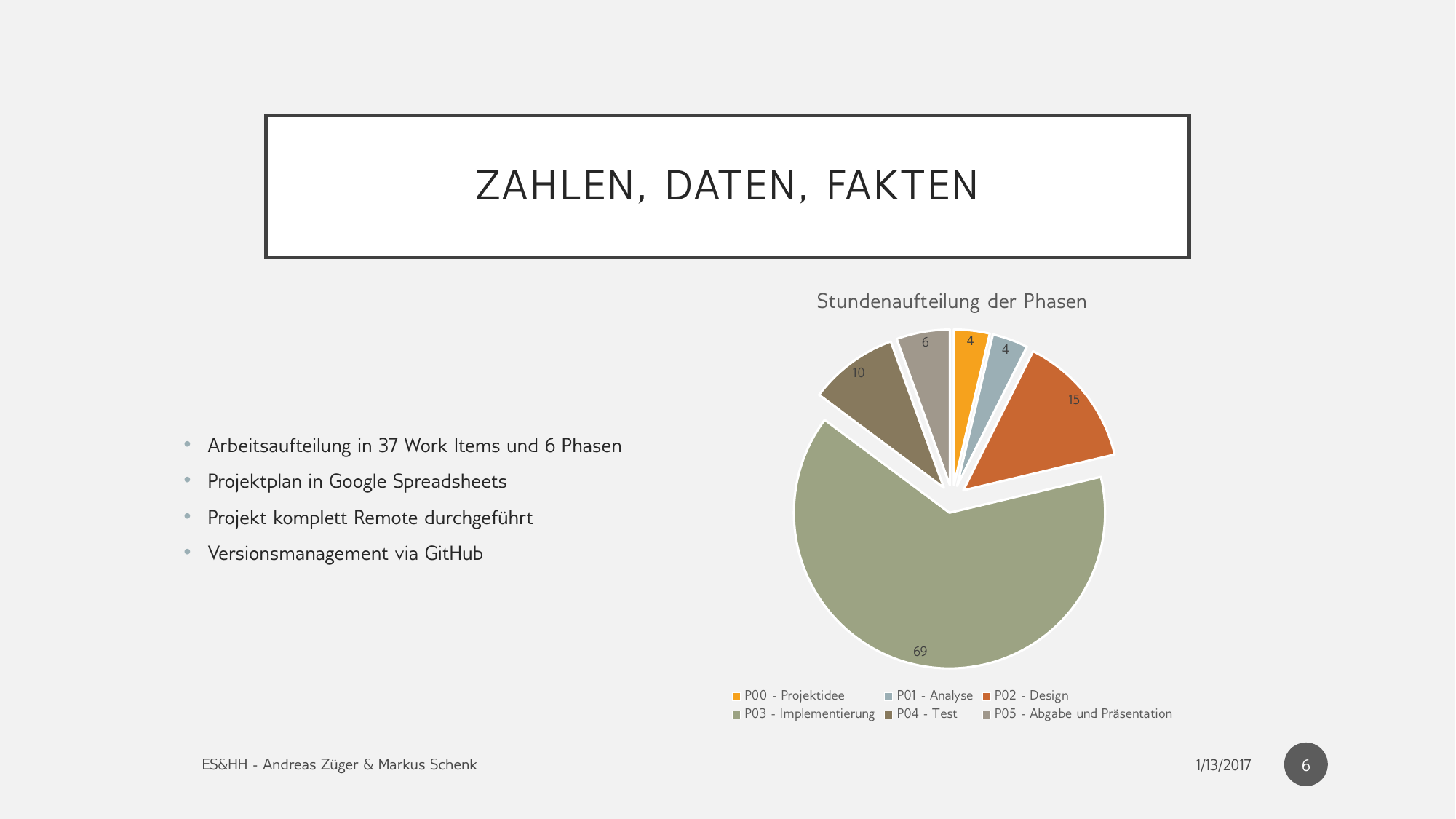

# Zahlen, Daten, Fakten

### Chart: Stundenaufteilung der Phasen

| Category |  |
|---|---|
| P00 - Projektidee | 4.0 |
| P01 - Analyse | 4.0 |
| P02 - Design | 15.0 |
| P03 - Implementierung | 69.0 |
| P04 - Test | 10.0 |
| P05 - Abgabe und Präsentation | 6.0 |
Arbeitsaufteilung in 37 Work Items und 6 Phasen
Projektplan in Google Spreadsheets
Projekt komplett Remote durchgeführt
Versionsmanagement via GitHub
6
ES&HH - Andreas Züger & Markus Schenk
1/13/2017